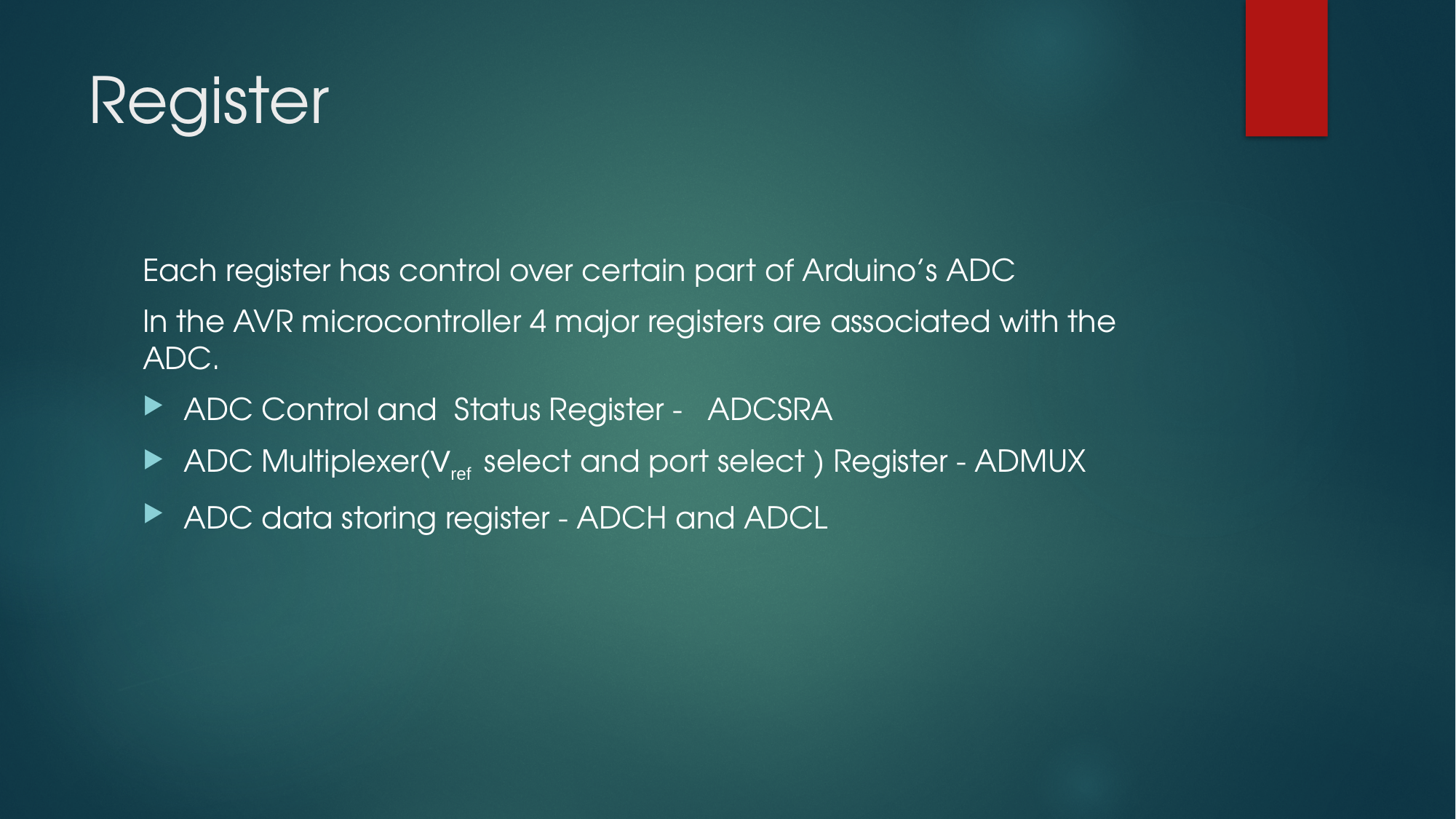

# Register
Each register has control over certain part of Arduino’s ADC
In the AVR microcontroller 4 major registers are associated with the ADC.
ADC Control and  Status Register -   ADCSRA
ADC Multiplexer(Vref  select and port select ) Register - ADMUX
ADC data storing register - ADCH and ADCL